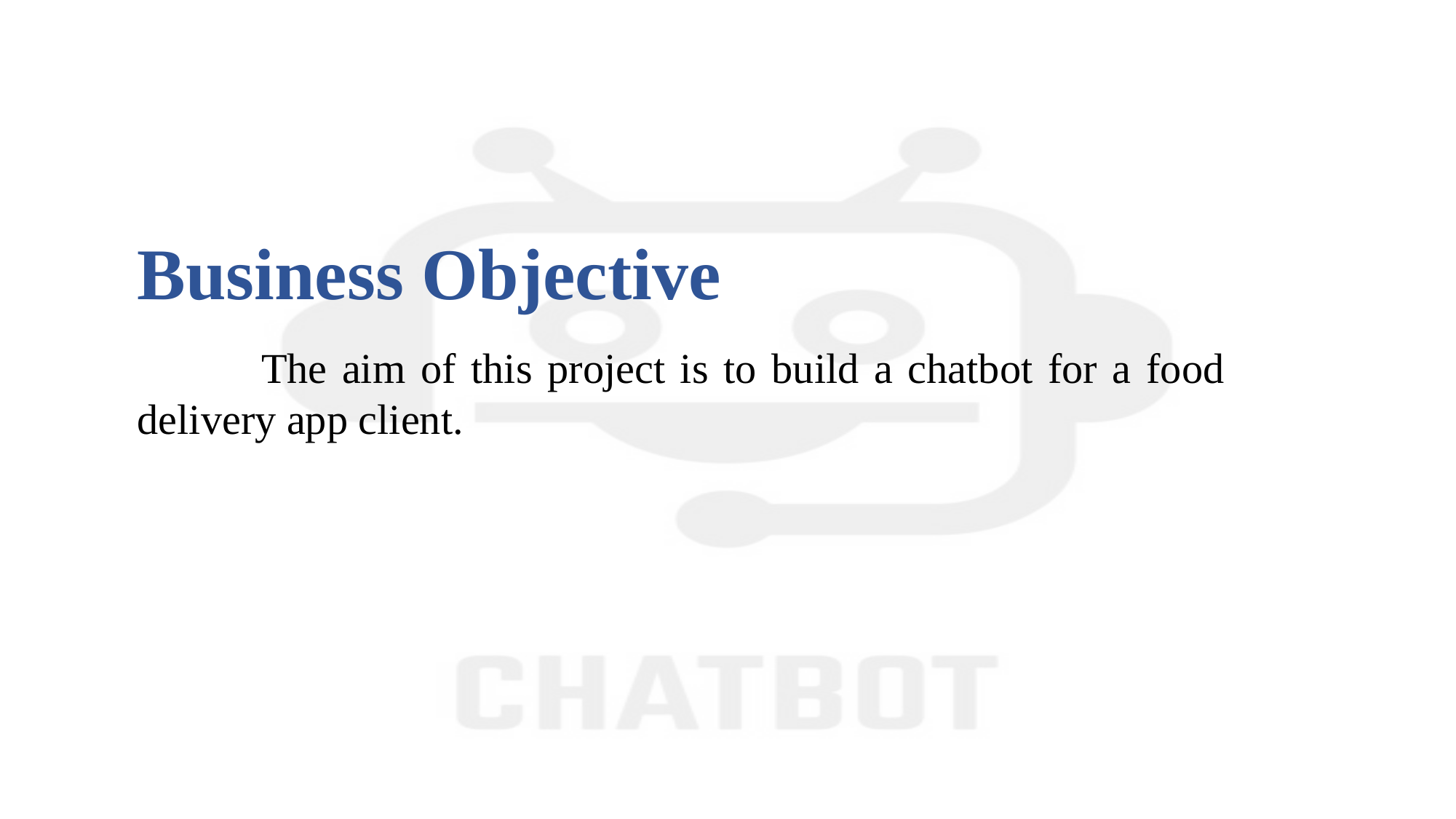

Business Objective
	 The aim of this project is to build a chatbot for a food delivery app client.